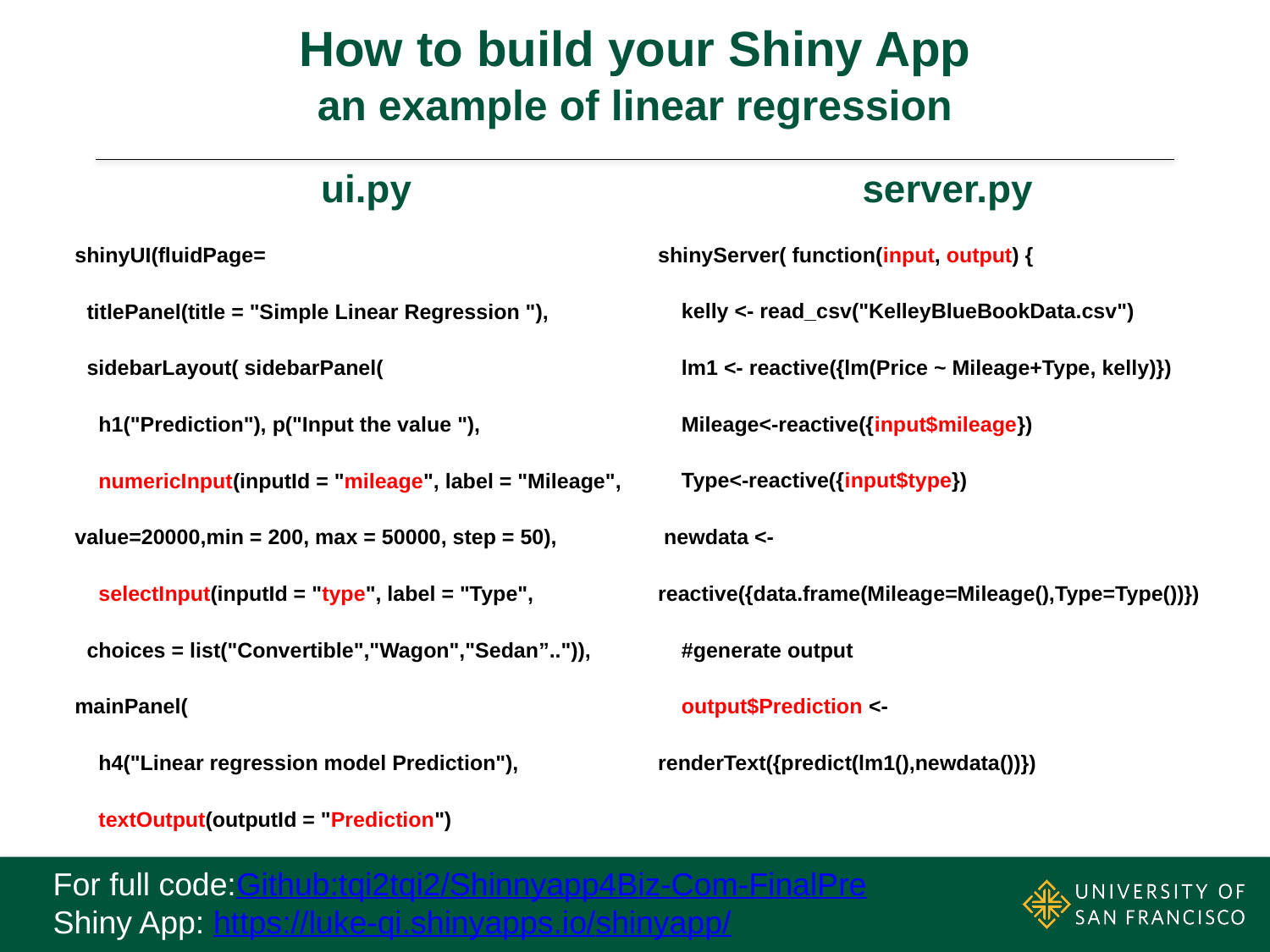

# How to build your Shiny App an example of linear regression
ui.py
shinyUI(fluidPage=
  titlePanel(title = "Simple Linear Regression "),
  sidebarLayout( sidebarPanel(
    h1("Prediction"), p("Input the value "),
    numericInput(inputId = "mileage", label = "Mileage", value=20000,min = 200, max = 50000, step = 50),
    selectInput(inputId = "type", label = "Type",
  choices = list("Convertible","Wagon","Sedan”..")),
mainPanel(
    h4("Linear regression model Prediction"),
    textOutput(outputId = "Prediction")
server.py
shinyServer( function(input, output) {
    kelly <- read_csv("KelleyBlueBookData.csv")
    lm1 <- reactive({lm(Price ~ Mileage+Type, kelly)})
    Mileage<-reactive({input$mileage})
    Type<-reactive({input$type})
 newdata <-reactive({data.frame(Mileage=Mileage(),Type=Type())})
    #generate output
    output$Prediction <- 	renderText({predict(lm1(),newdata())})
For full code:Github:tqi2tqi2/Shinnyapp4Biz-Com-FinalPre
Shiny App: https://luke-qi.shinyapps.io/shinyapp/